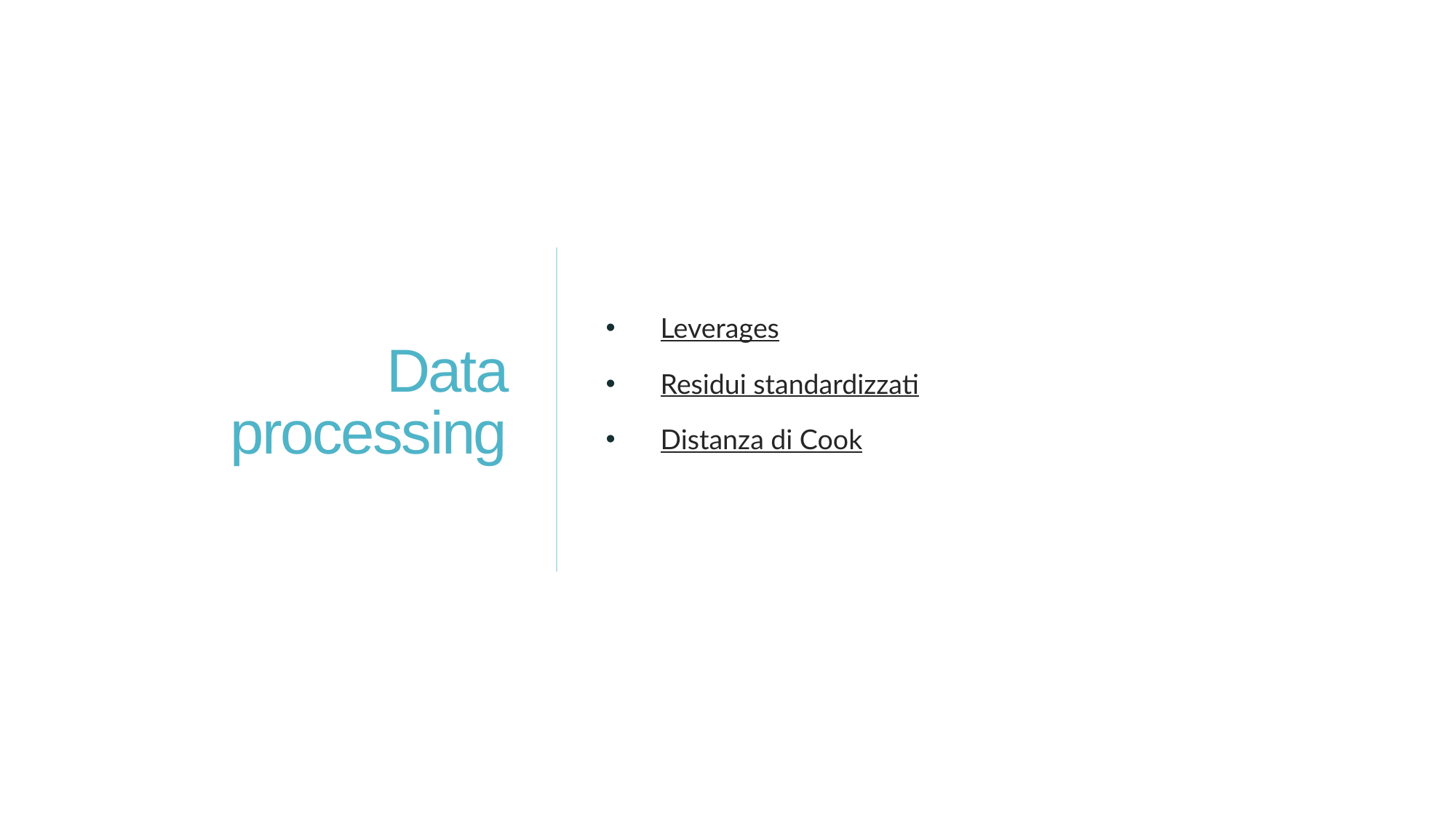

# Data processing
Leverages

Residui standardizzati

Distanza di Cook